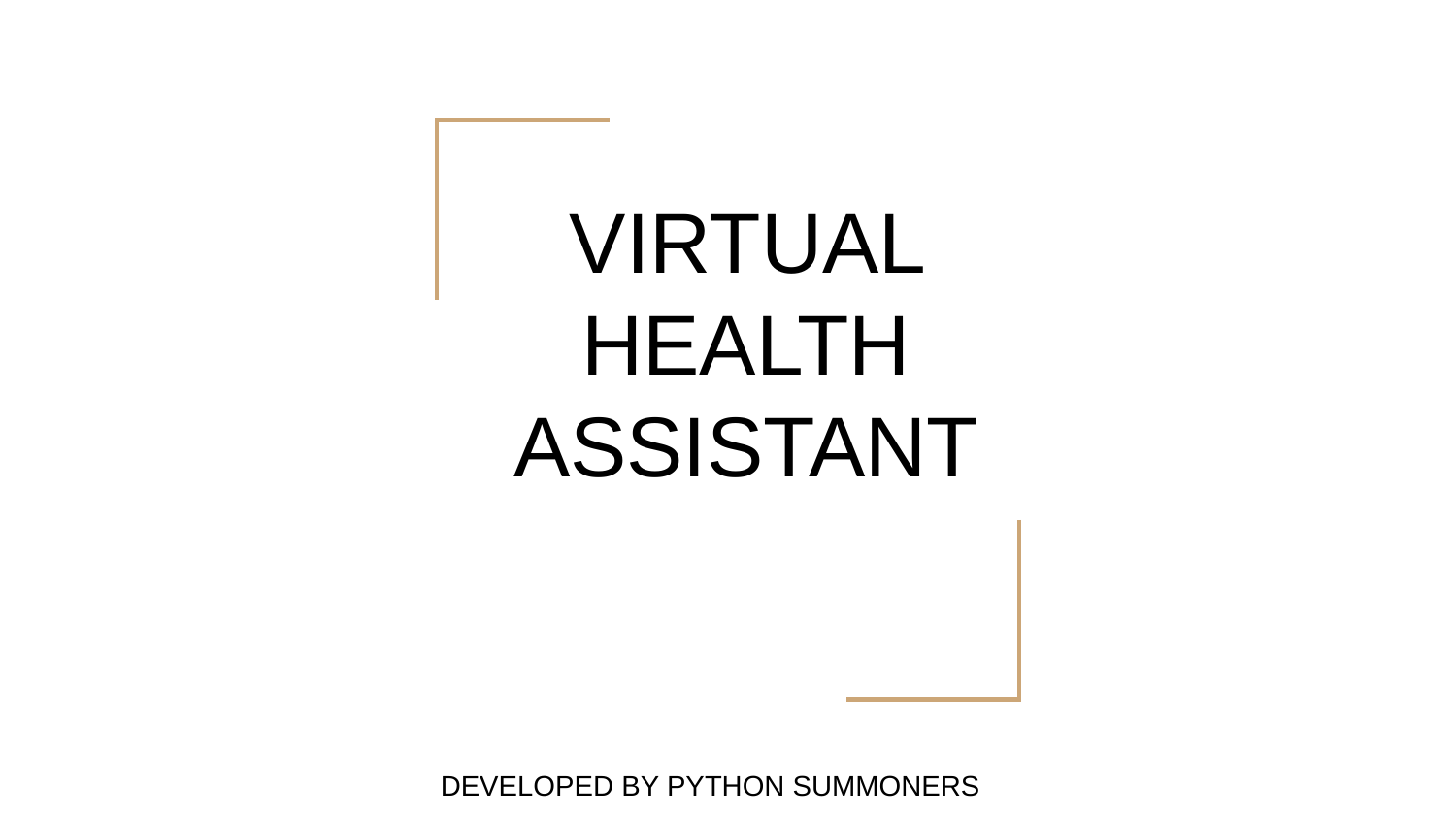

# VIRTUAL HEALTH ASSISTANT
DEVELOPED BY PYTHON SUMMONERS